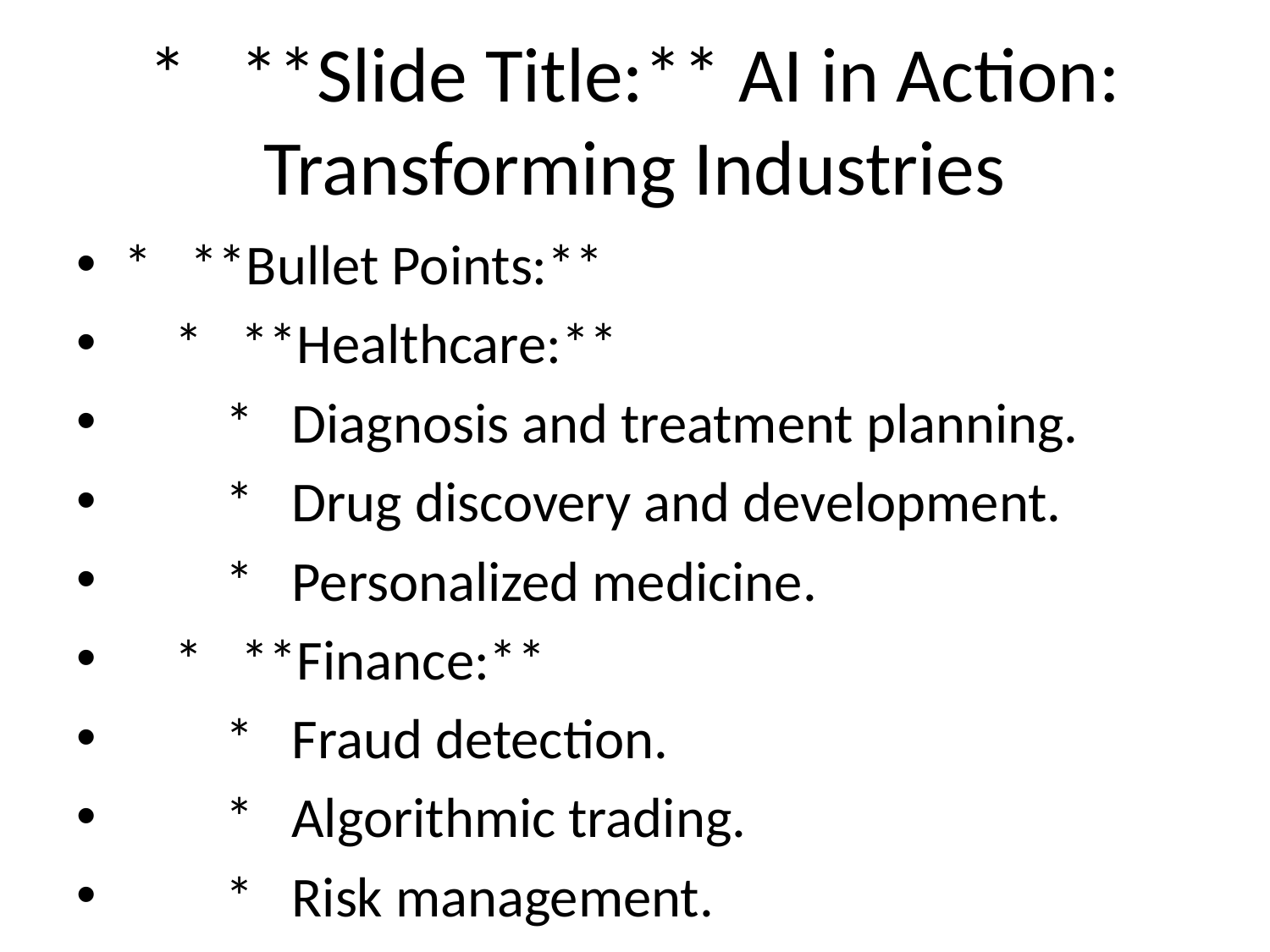

# *   **Slide Title:** AI in Action: Transforming Industries
*   **Bullet Points:**
    *   **Healthcare:**
        *   Diagnosis and treatment planning.
        *   Drug discovery and development.
        *   Personalized medicine.
    *   **Finance:**
        *   Fraud detection.
        *   Algorithmic trading.
        *   Risk management.
    *   **Manufacturing:**
        *   Robotics and automation.
        *   Predictive maintenance.
        *   Quality control.
    *   **Transportation:**
        *   Self-driving cars and trucks.
        *   Traffic optimization.
        *   Logistics and supply chain management.
    *   **Retail:**
        *   Personalized recommendations.
        *   Inventory management.
        *   Chatbots for customer service.
    *   **(Optional: Industry-specific visuals illustrating AI applications.)**